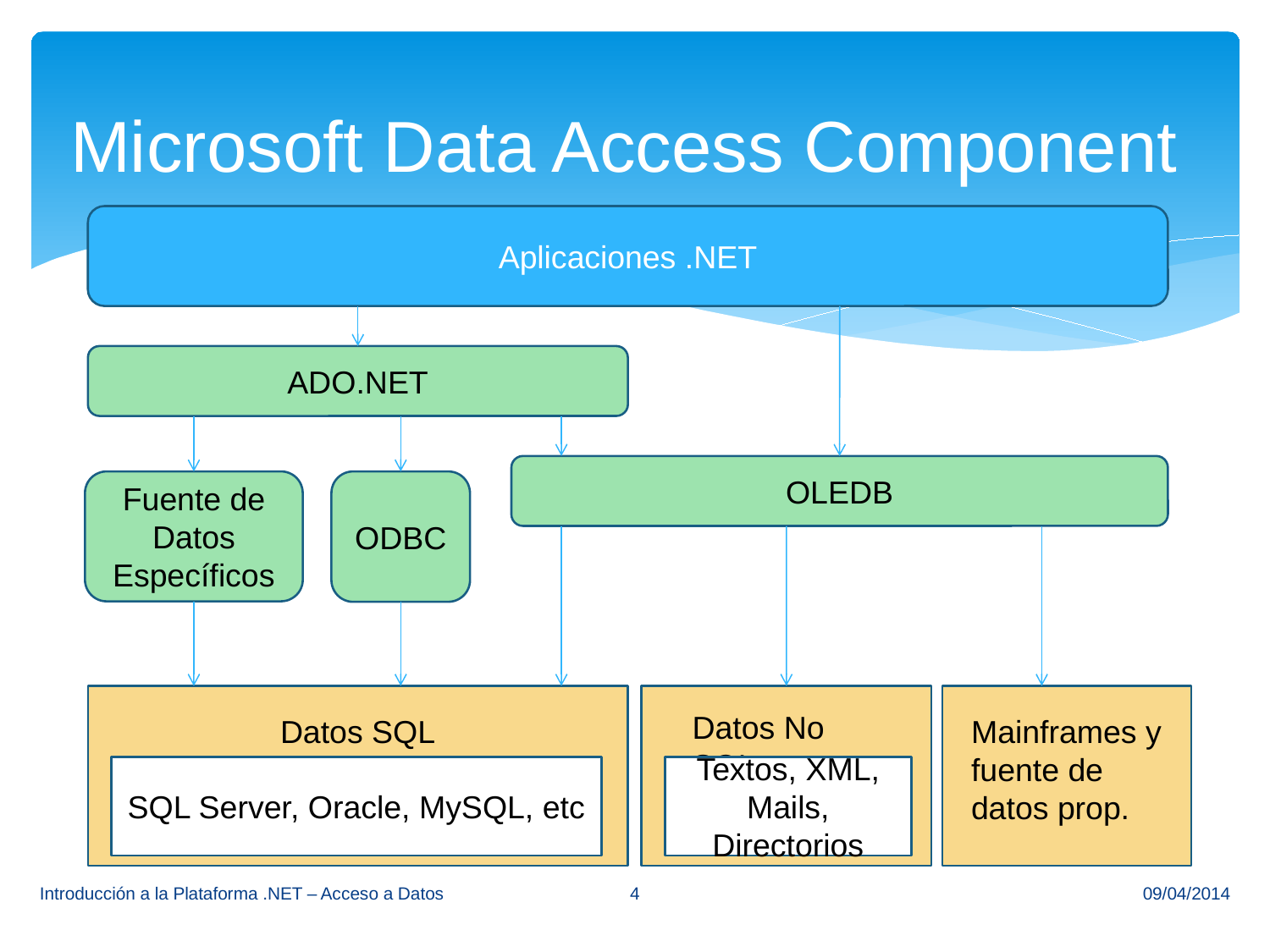

# Microsoft Data Access Component
Aplicaciones .NET
ADO.NET
OLEDB
Fuente de Datos Específicos
ODBC

Datos No SQL
Datos SQL
Mainframes y fuente de datos prop.
SQL Server, Oracle, MySQL, etc
Textos, XML, Mails, Directorios
4
Introducción a la Plataforma .NET – Acceso a Datos
09/04/2014